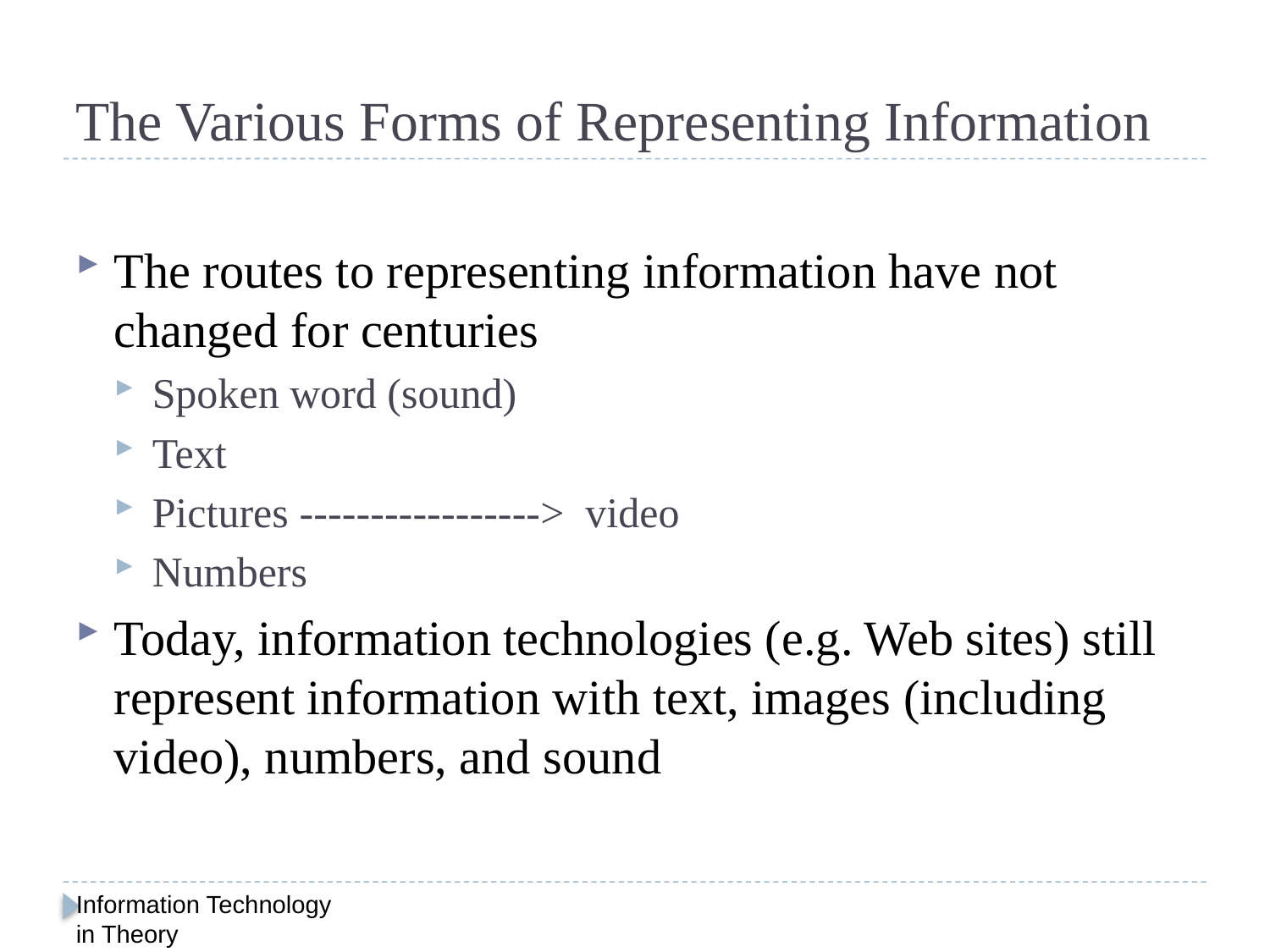

# The Various Forms of Representing Information
The routes to representing information have not changed for centuries
Spoken word (sound)
Text
Pictures ----------------->  video
Numbers
Today, information technologies (e.g. Web sites) still represent information with text, images (including video), numbers, and sound

Information Technology in Theory
6